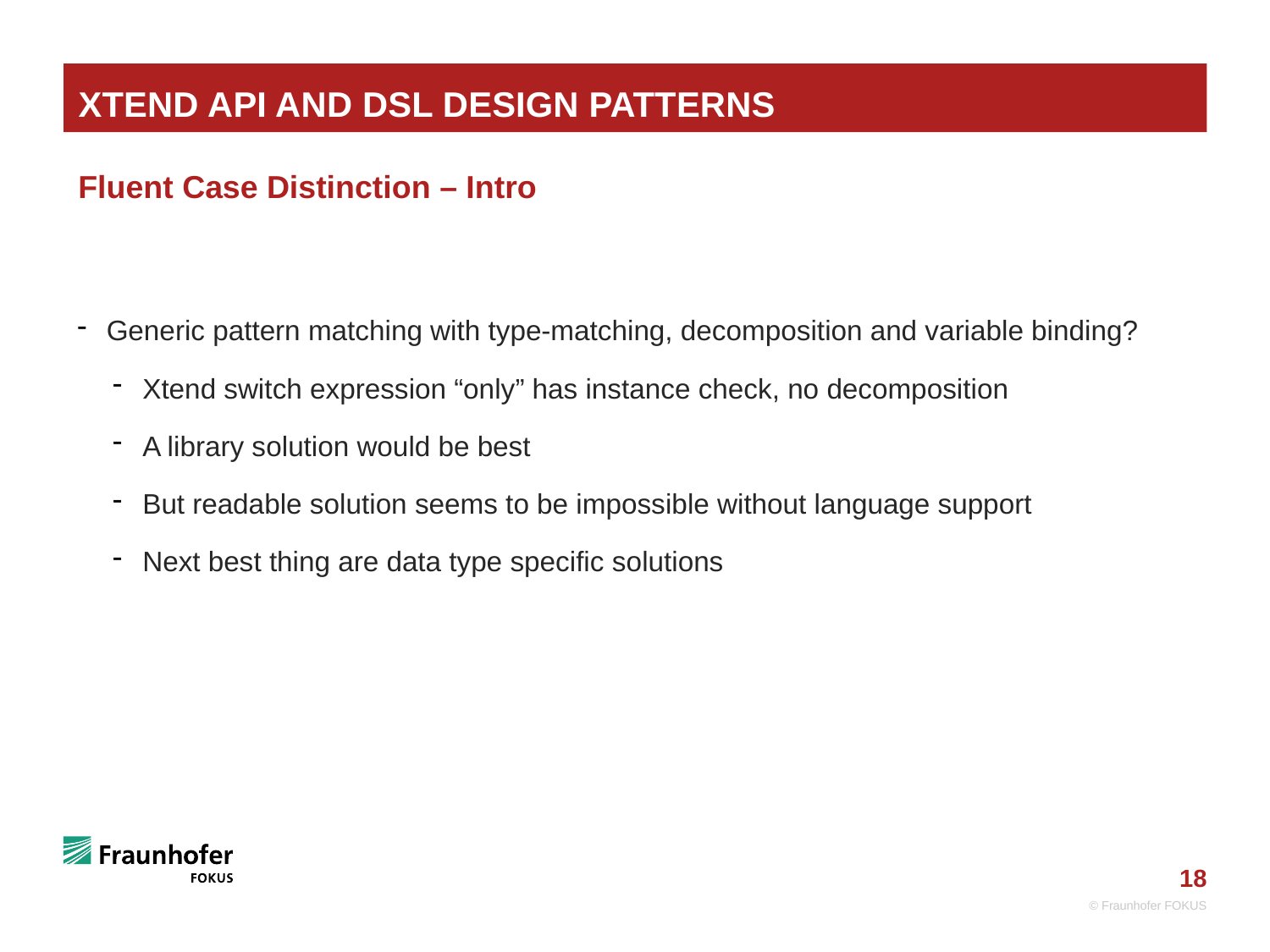

# Xtend API and DSL Design Patterns
Fluent Case Distinction – Intro

Generic pattern matching with type-matching, decomposition and variable binding?
Xtend switch expression “only” has instance check, no decomposition
A library solution would be best
But readable solution seems to be impossible without language support
Next best thing are data type specific solutions
© Fraunhofer FOKUS